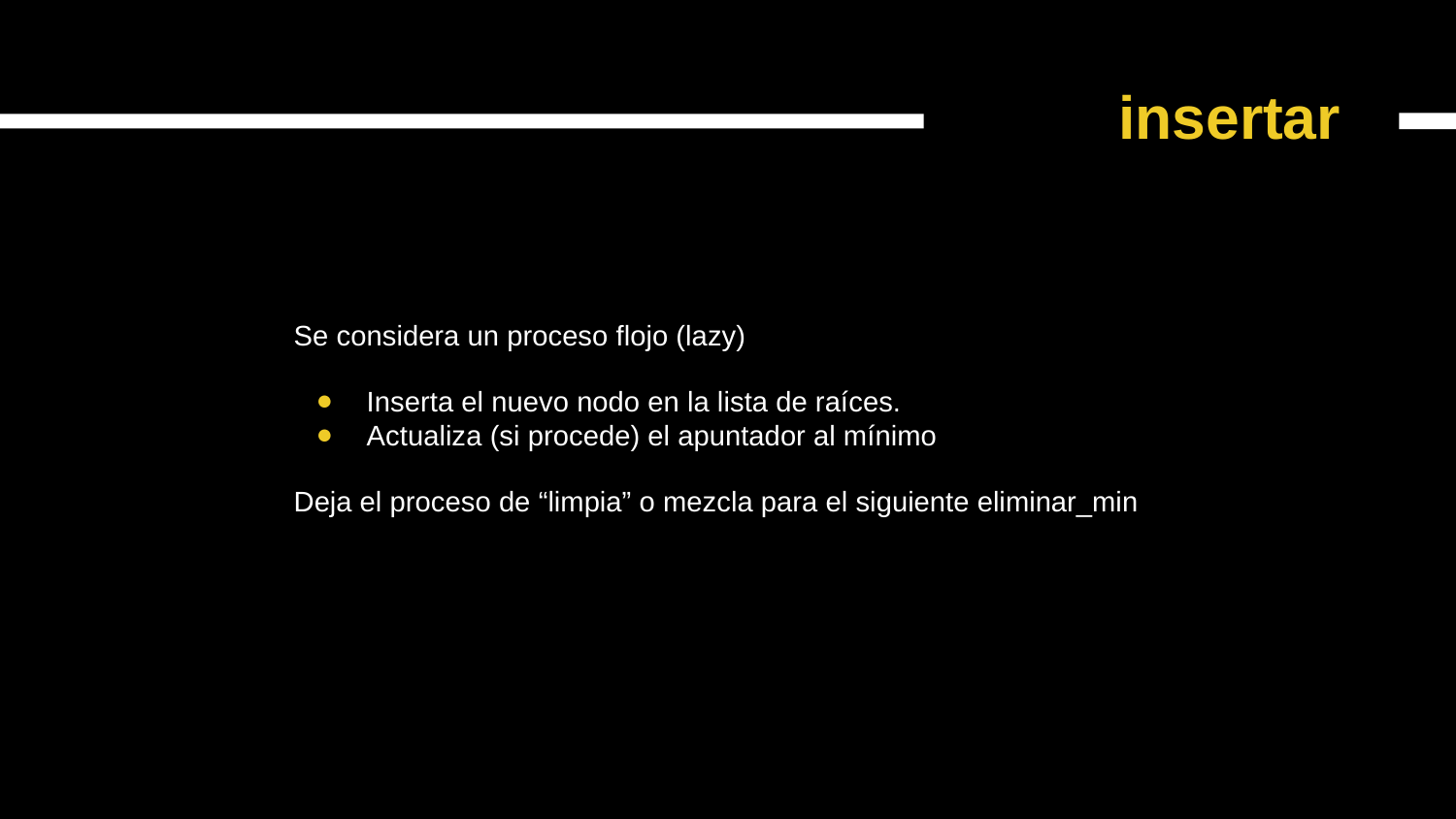

# insertar

Se considera un proceso flojo (lazy)
Inserta el nuevo nodo en la lista de raíces.
Actualiza (si procede) el apuntador al mínimo
Deja el proceso de “limpia” o mezcla para el siguiente eliminar_min